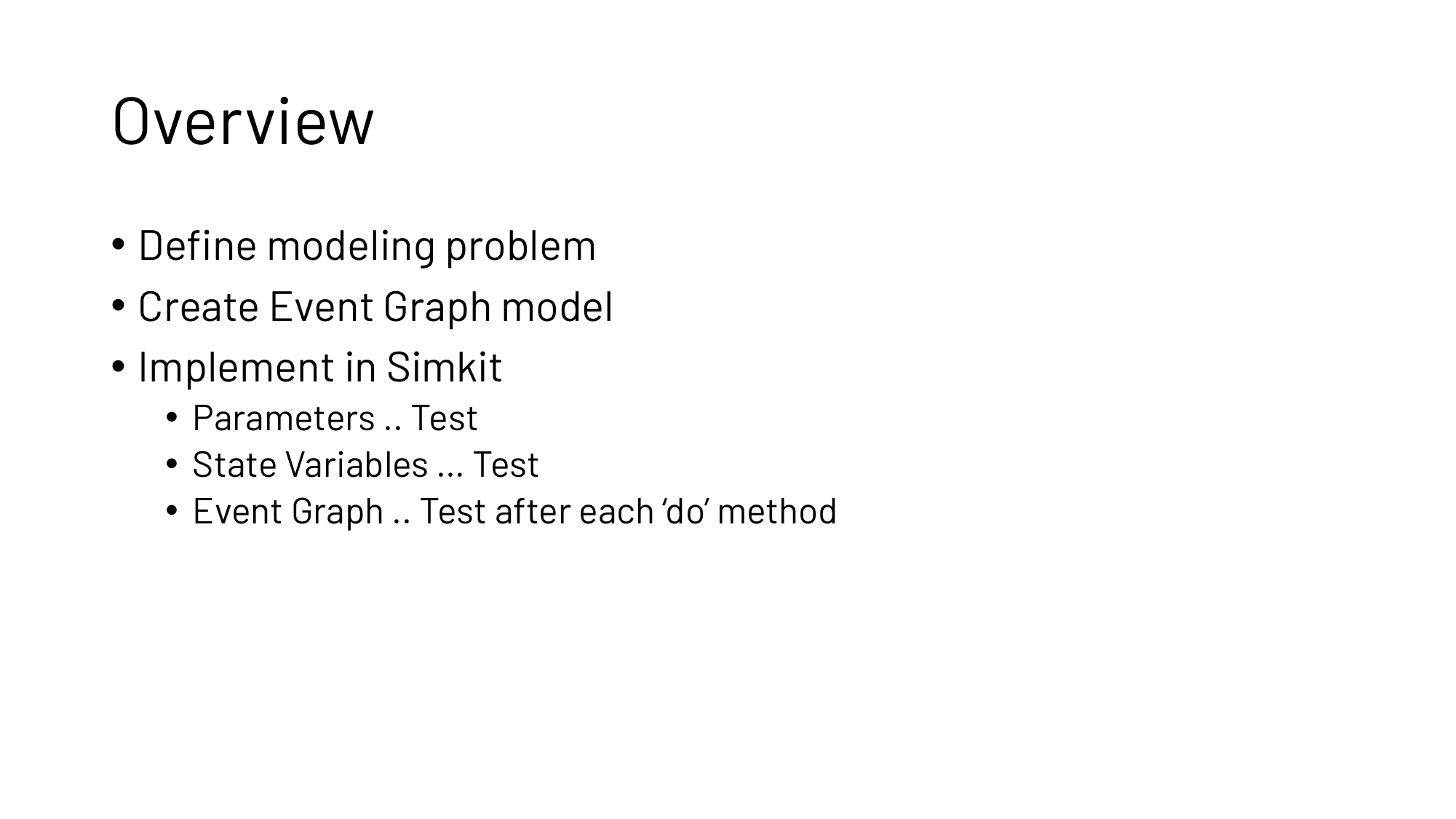

# Overview
Define modeling problem
Create Event Graph model
Implement in Simkit
Parameters .. Test
State Variables … Test
Event Graph .. Test after each ‘do’ method